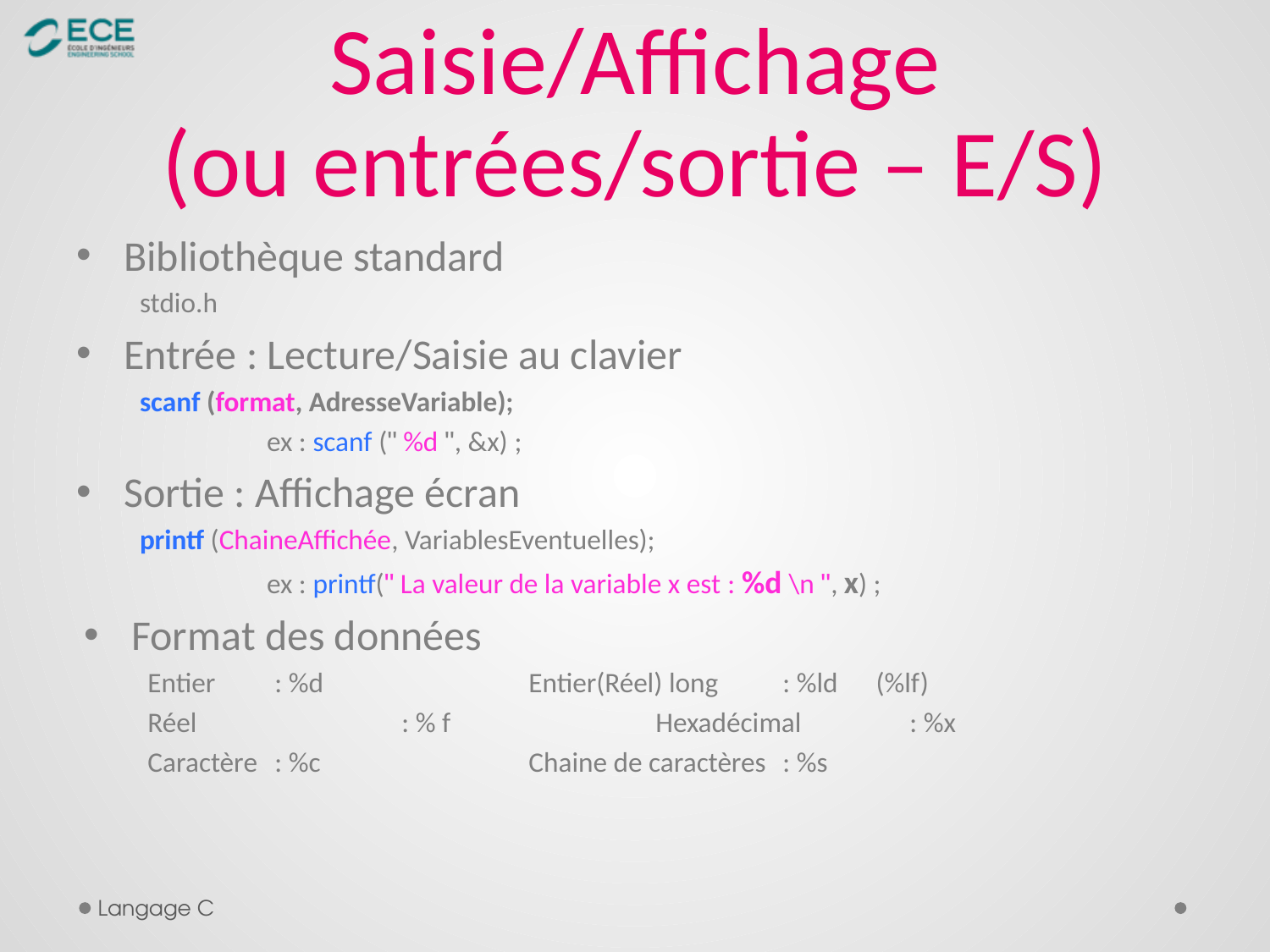

# Saisie/Affichage (ou entrées/sortie – E/S)
Bibliothèque standard
stdio.h
Entrée : Lecture/Saisie au clavier
scanf (format, AdresseVariable);
	ex : scanf (ʺ %d ʺ, &x) ;
Sortie : Affichage écran
printf (ChaineAffichée, VariablesEventuelles);
	ex : printf(ʺ La valeur de la variable x est : %d \n ʺ, x) ;
Format des données
Entier	: %d		Entier(Réel) long	: %ld      (%lf)
Réel		: % f		Hexadécimal	: %x
Caractère 	: %c		Chaine de caractères	: %s
Langage C
45